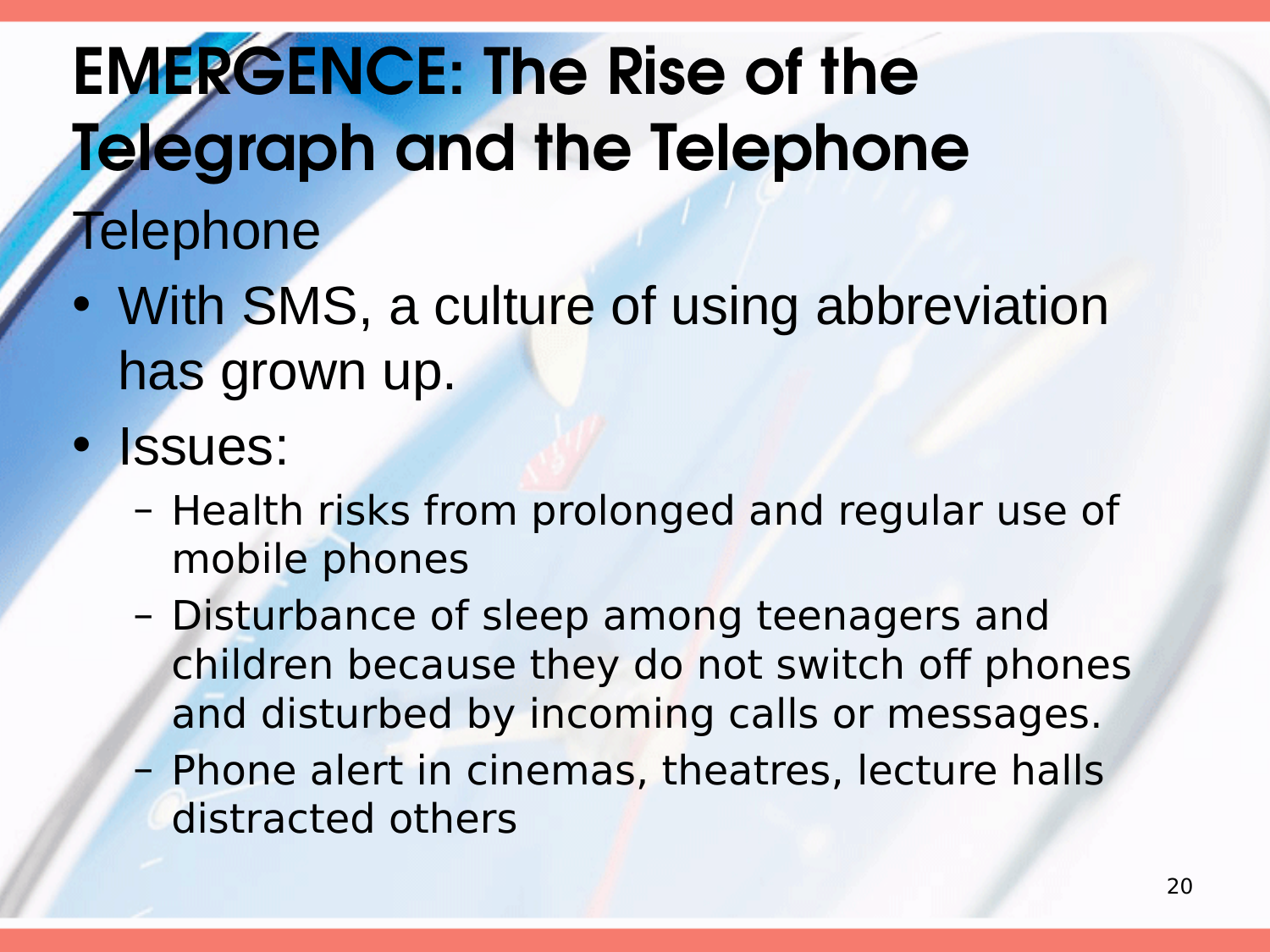

# EMERGENCE: The Rise of the Telegraph and the Telephone
Telephone
With SMS, a culture of using abbreviation has grown up.
Issues:
Health risks from prolonged and regular use of mobile phones
Disturbance of sleep among teenagers and children because they do not switch off phones and disturbed by incoming calls or messages.
Phone alert in cinemas, theatres, lecture halls distracted others
20